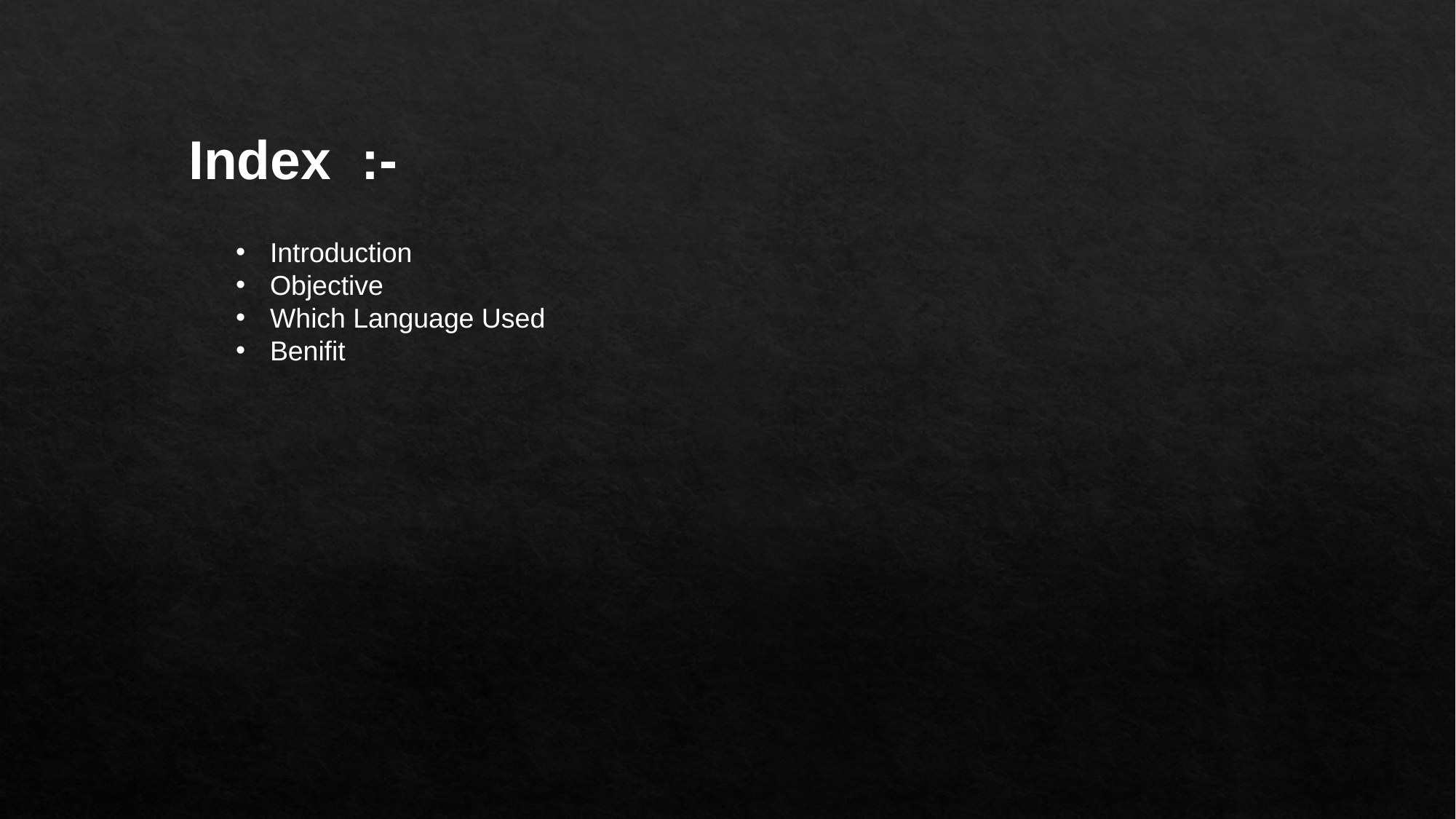

Index  :-

Introduction
Objective
Which Language Used
Benifit